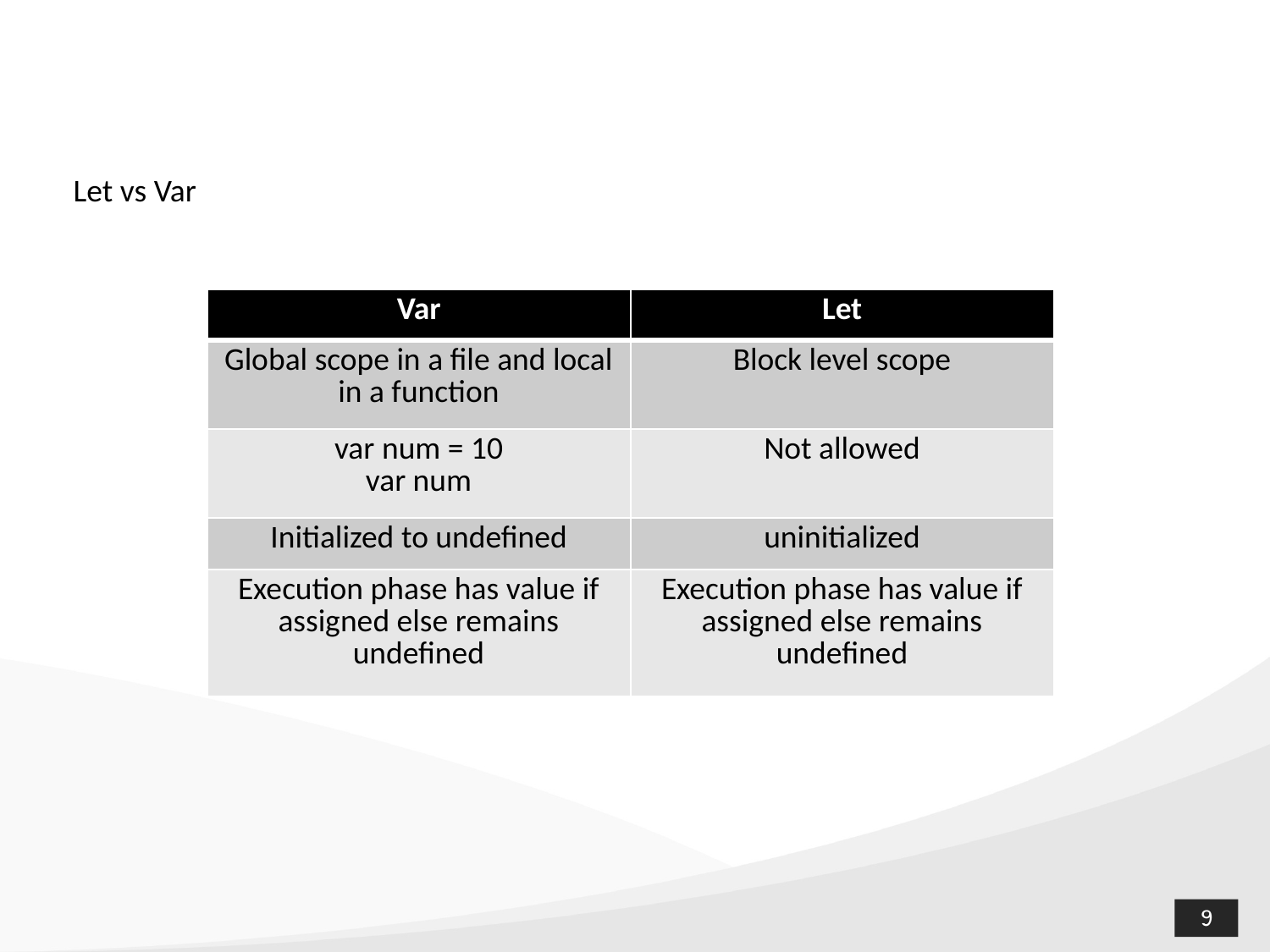

Let vs Var
| Var | Let |
| --- | --- |
| Global scope in a file and local in a function | Block level scope |
| var num = 10 var num | Not allowed |
| Initialized to undefined | uninitialized |
| Execution phase has value if assigned else remains undefined | Execution phase has value if assigned else remains undefined |